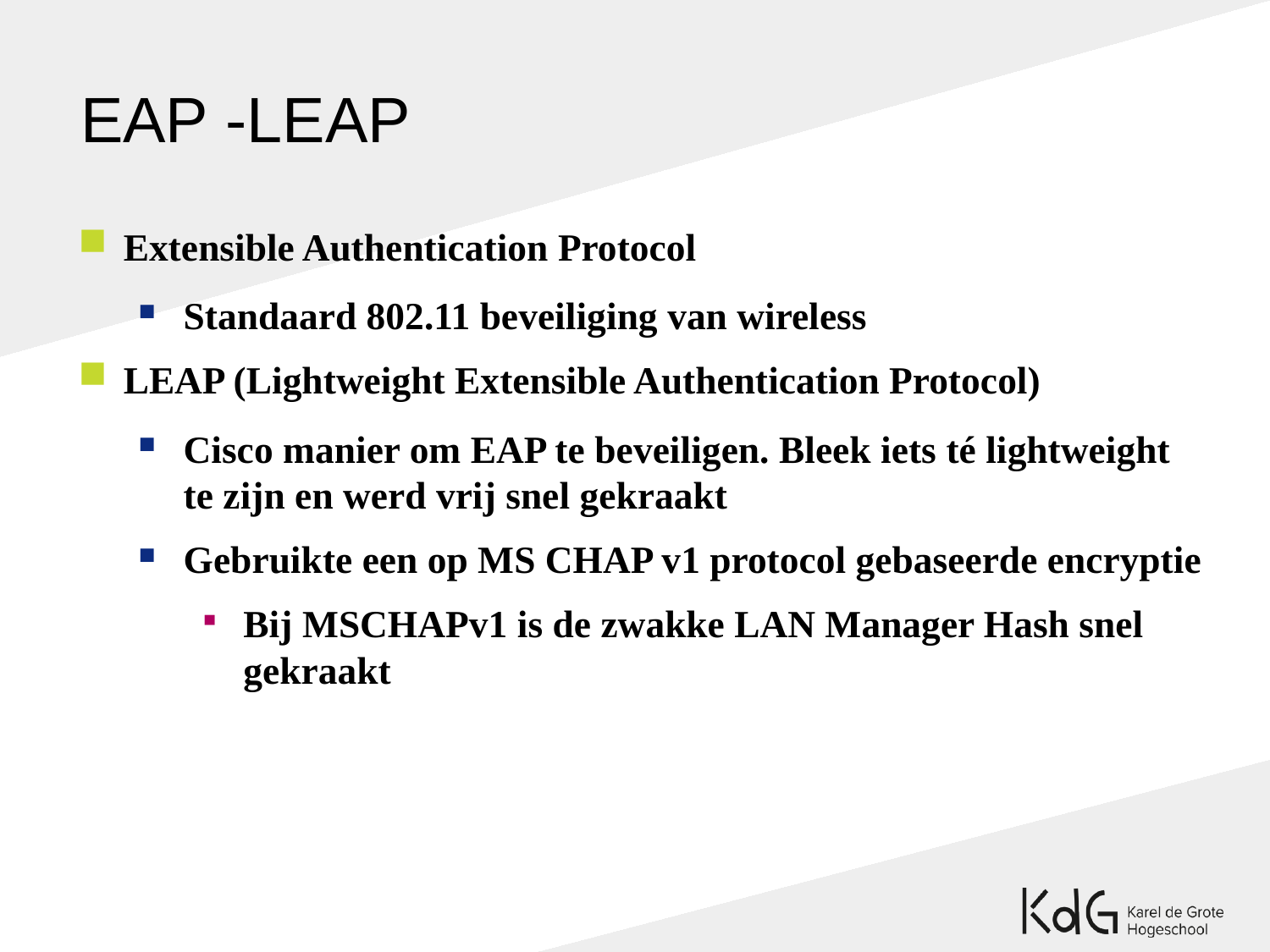

EAP -LEAP
Extensible Authentication Protocol
Standaard 802.11 beveiliging van wireless
LEAP (Lightweight Extensible Authentication Protocol)
Cisco manier om EAP te beveiligen. Bleek iets té lightweight te zijn en werd vrij snel gekraakt
Gebruikte een op MS CHAP v1 protocol gebaseerde encryptie
Bij MSCHAPv1 is de zwakke LAN Manager Hash snel gekraakt